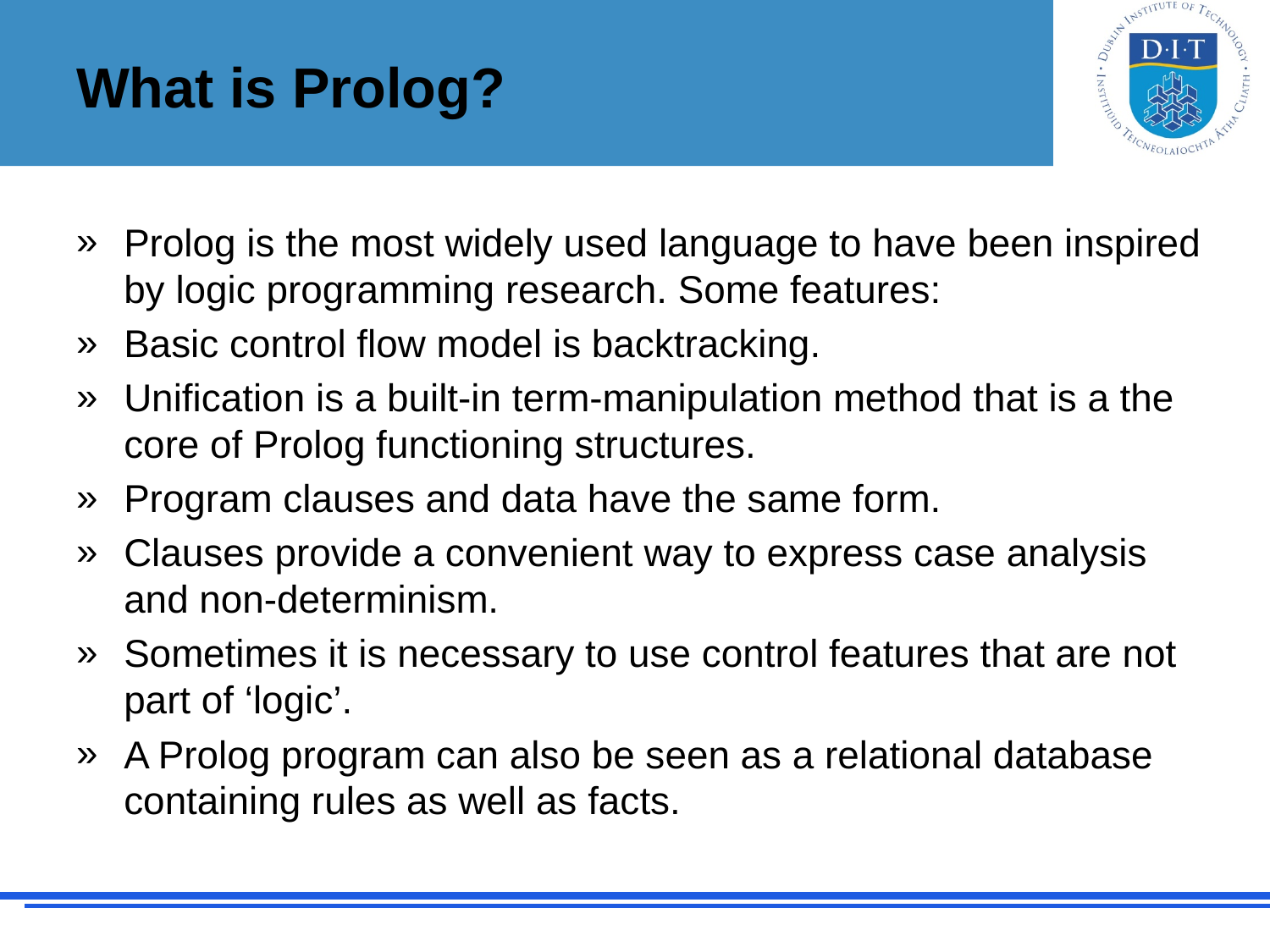

# What is Prolog?
Prolog is the most widely used language to have been inspired by logic programming research. Some features:
Basic control flow model is backtracking.
Unification is a built-in term-manipulation method that is a the core of Prolog functioning structures.
Program clauses and data have the same form.
Clauses provide a convenient way to express case analysis and non-determinism.
Sometimes it is necessary to use control features that are not part of ‘logic’.
A Prolog program can also be seen as a relational database containing rules as well as facts.